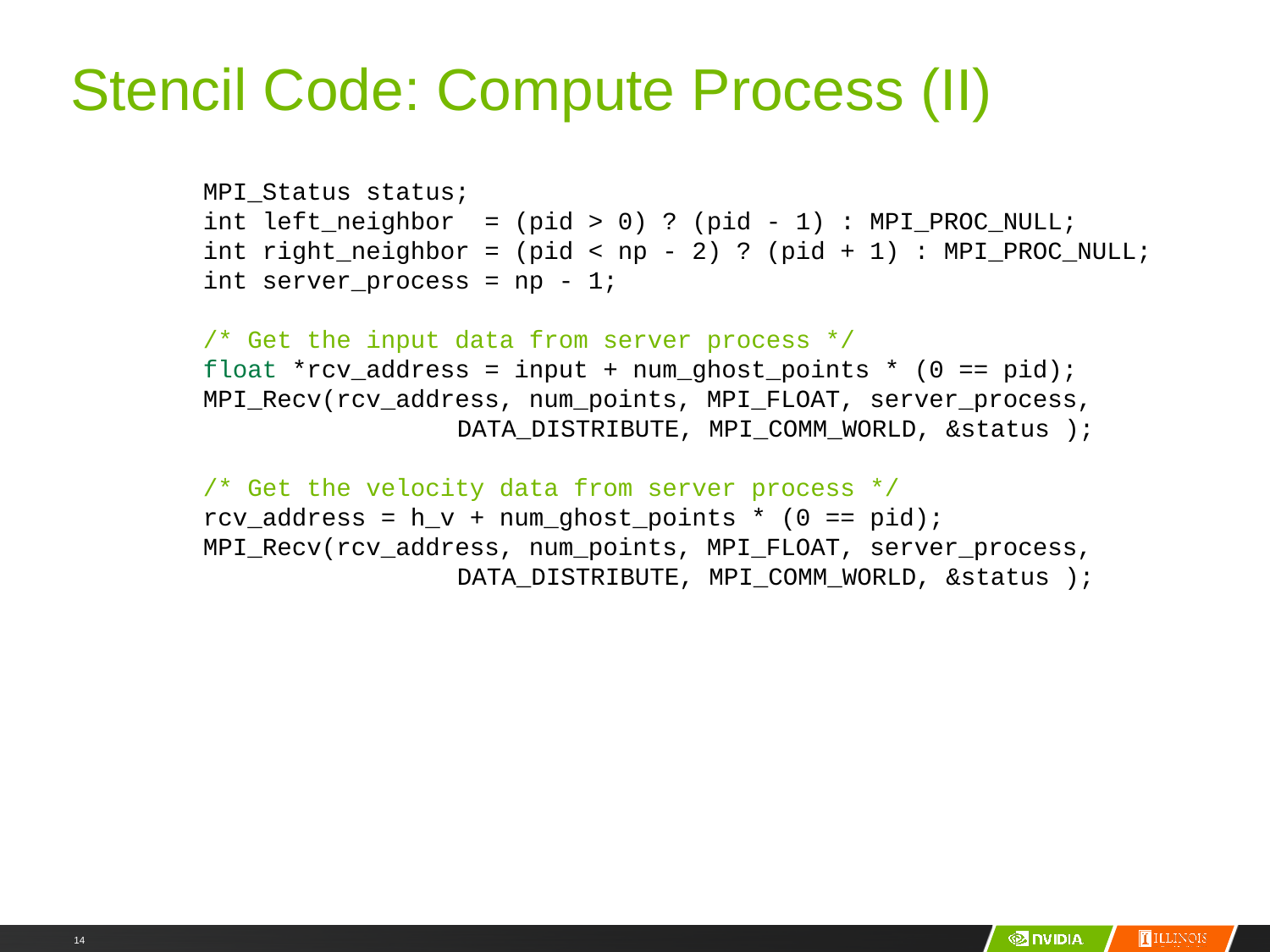

# Stencil Code: Compute Process (II)
	MPI_Status status;
	int left_neighbor  = (pid > 0) ? (pid - 1) : MPI_PROC_NULL;
	int right_neighbor = (pid < np - 2) ? (pid + 1) : MPI_PROC_NULL;
	int server_process = np - 1;

	/* Get the input data from server process */
	float *rcv_address = input + num_ghost_points * (0 == pid);
	MPI_Recv(rcv_address, num_points, MPI_FLOAT, server_process,
			DATA_DISTRIBUTE, MPI_COMM_WORLD, &status );

	/* Get the velocity data from server process */
	rcv_address = h_v + num_ghost_points * (0 == pid);
	MPI_Recv(rcv_address, num_points, MPI_FLOAT, server_process,
			DATA_DISTRIBUTE, MPI_COMM_WORLD, &status );